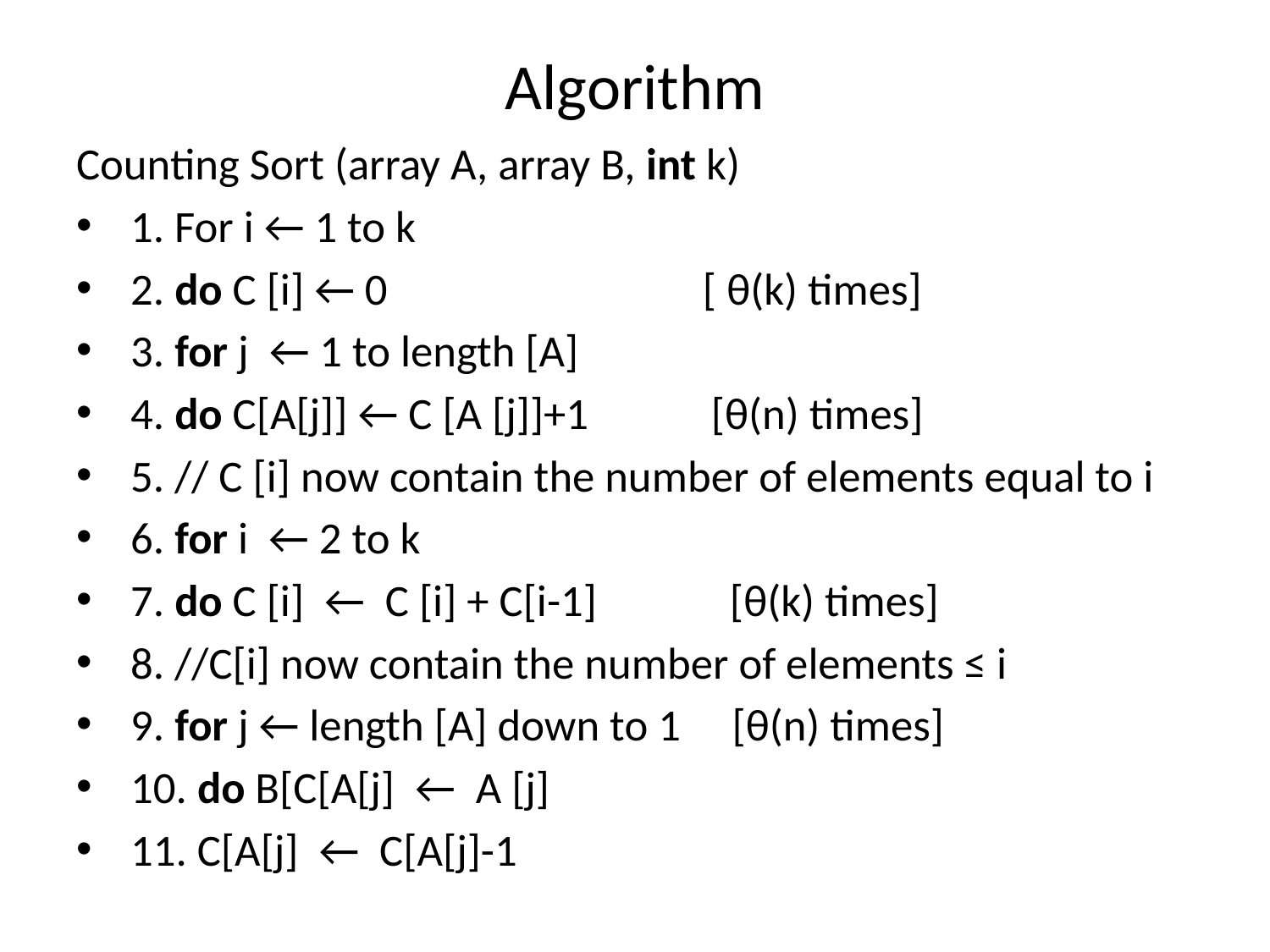

# Algorithm
Counting Sort (array A, array B, int k)
 1. For i ← 1 to k
 2. do C [i] ← 0                               [ θ(k) times]
 3. for j  ← 1 to length [A]
 4. do C[A[j]] ← C [A [j]]+1            [θ(n) times]
 5. // C [i] now contain the number of elements equal to i
 6. for i  ← 2 to k
 7. do C [i]  ←  C [i] + C[i-1]             [θ(k) times]
 8. //C[i] now contain the number of elements ≤ i
 9. for j ← length [A] down to 1     [θ(n) times]
 10. do B[C[A[j]  ←  A [j]
 11. C[A[j]  ←  C[A[j]-1